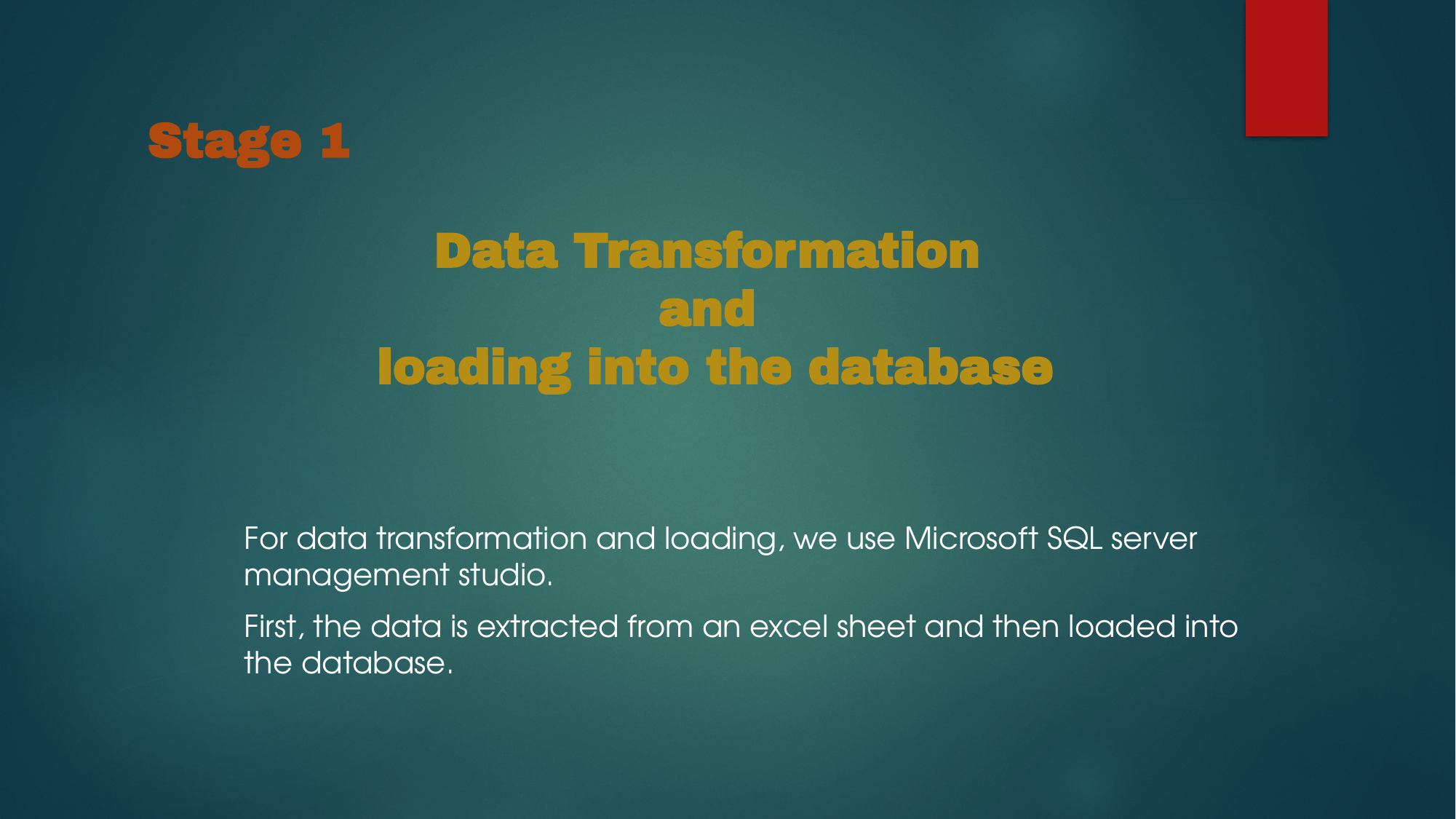

Stage 1
Data Transformation
and
loading into the database
For data transformation and loading, we use Microsoft SQL server management studio.
First, the data is extracted from an excel sheet and then loaded into the database.